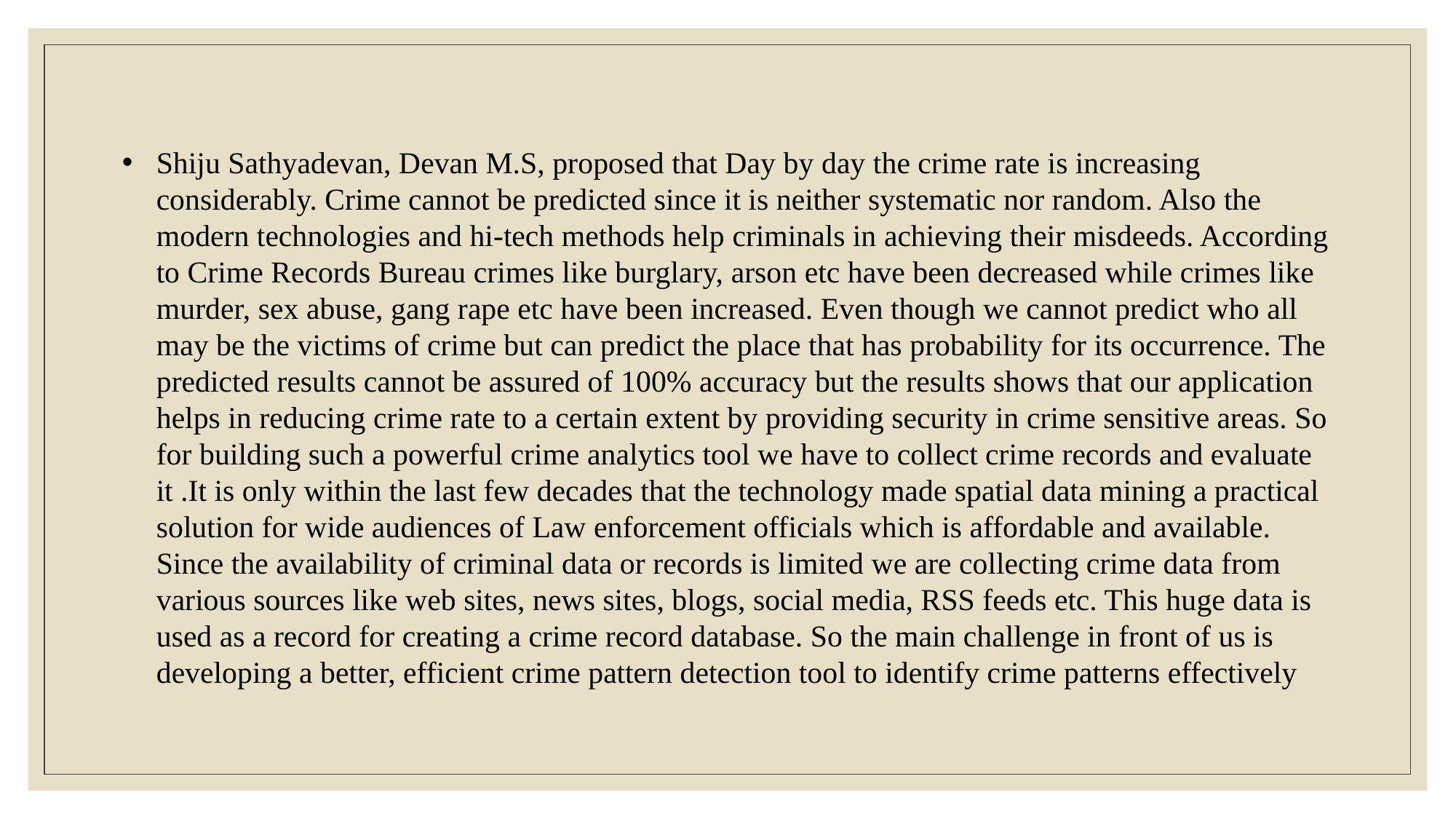

Shiju Sathyadevan, Devan M.S, proposed that Day by day the crime rate is increasing considerably. Crime cannot be predicted since it is neither systematic nor random. Also the modern technologies and hi-tech methods help criminals in achieving their misdeeds. According to Crime Records Bureau crimes like burglary, arson etc have been decreased while crimes like murder, sex abuse, gang rape etc have been increased. Even though we cannot predict who all may be the victims of crime but can predict the place that has probability for its occurrence. The predicted results cannot be assured of 100% accuracy but the results shows that our application helps in reducing crime rate to a certain extent by providing security in crime sensitive areas. So for building such a powerful crime analytics tool we have to collect crime records and evaluate it .It is only within the last few decades that the technology made spatial data mining a practical solution for wide audiences of Law enforcement officials which is affordable and available. Since the availability of criminal data or records is limited we are collecting crime data from various sources like web sites, news sites, blogs, social media, RSS feeds etc. This huge data is used as a record for creating a crime record database. So the main challenge in front of us is developing a better, efficient crime pattern detection tool to identify crime patterns effectively